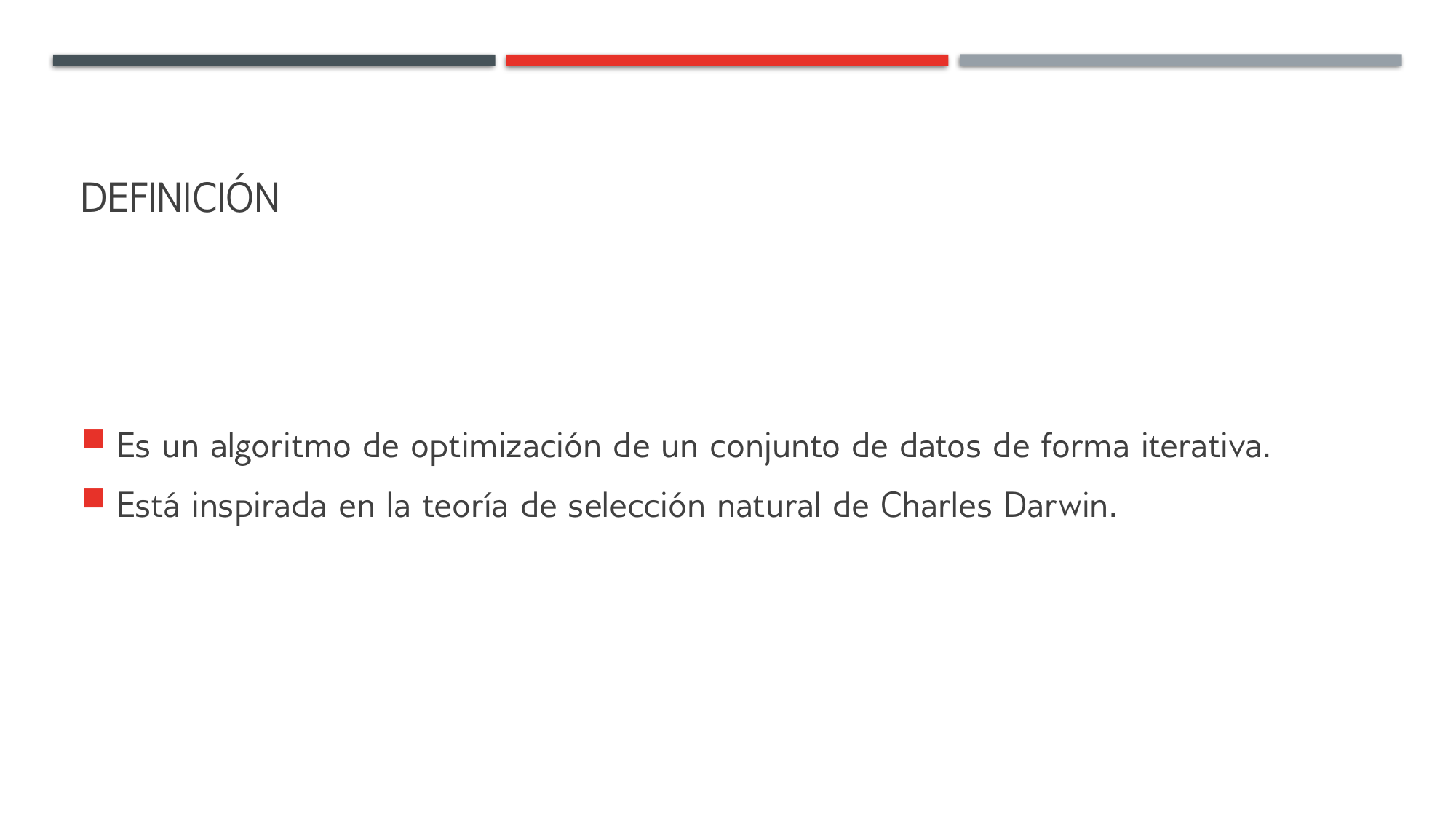

# Definición
Es un algoritmo de optimización de un conjunto de datos de forma iterativa.
Está inspirada en la teoría de selección natural de Charles Darwin.